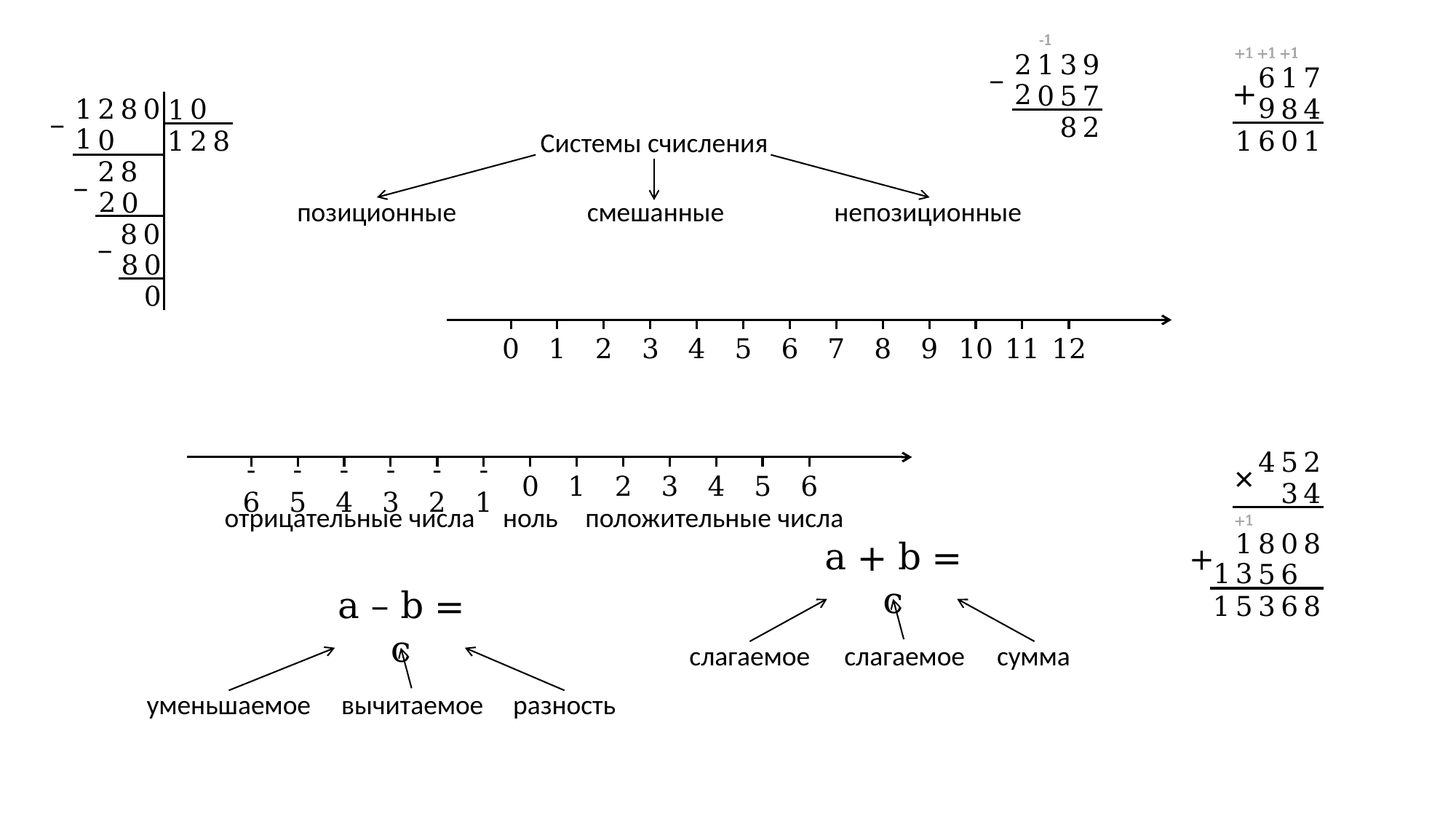

-1
3
9
2
1
–
2
0
5
7
8
2

+1

+1
+1
7
6
1
+
9
8
4
1
1
6
0
8
0
1
2
0

1
–
1
0

8
1
2
8

2
–
2
0

8
0
–
8
0
0
Системы счисления
позиционные
смешанные
непозиционные
0
1
2
3
4
5
6
7
8
9
10
11
12
2
4
5
×

3
4

+1

8
8
0
1
+
3
5
6
1
6
5
3
8
-6
-5
-4
-3
-2
-1
0
1
2
3
4
5
6
отрицательные числа
ноль
положительные числа
1
a + b = c
a – b = c
слагаемое
слагаемое
сумма
уменьшаемое
вычитаемое
разность